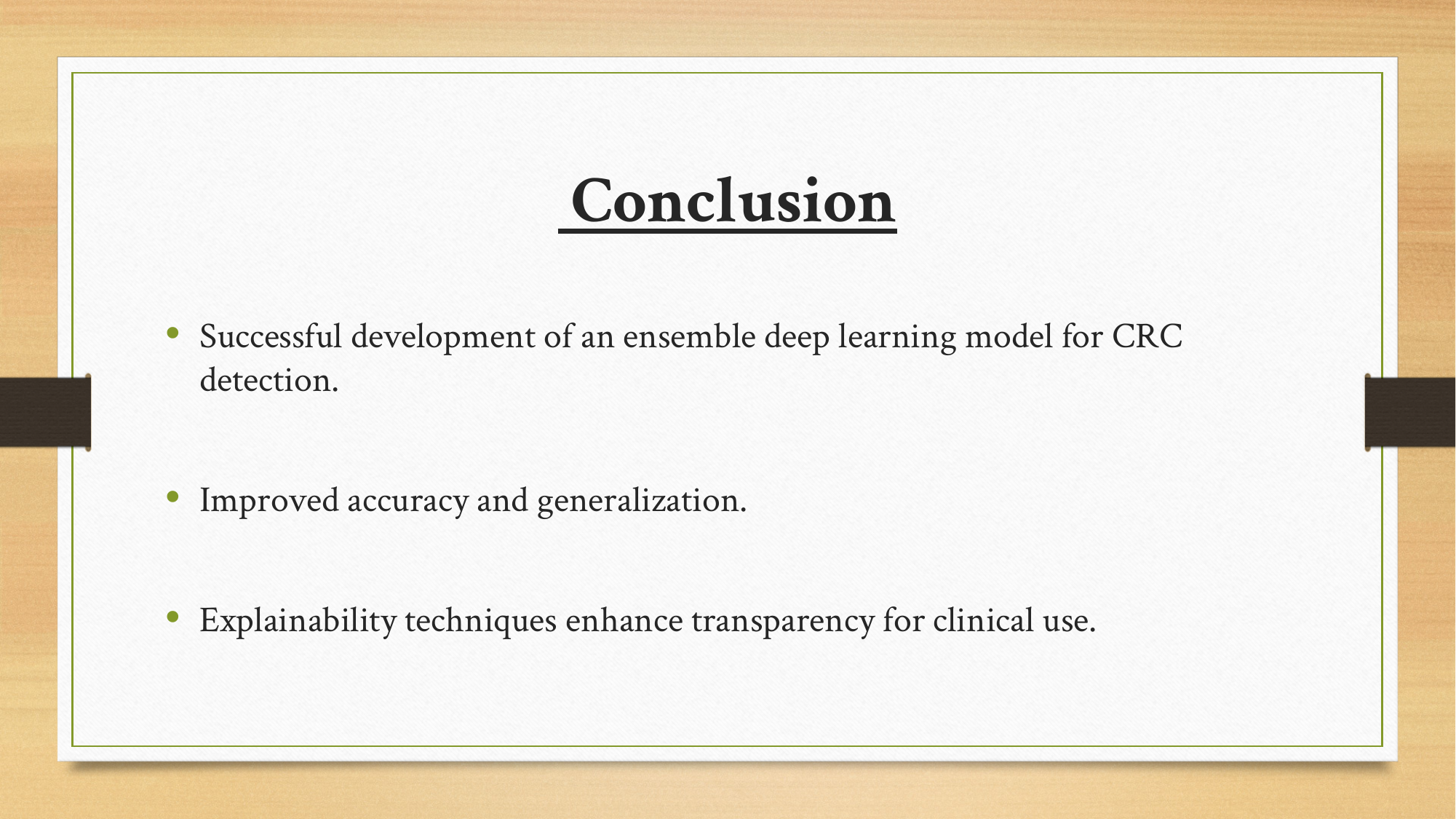

# Conclusion
Successful development of an ensemble deep learning model for CRC detection.

Improved accuracy and generalization.

Explainability techniques enhance transparency for clinical use.